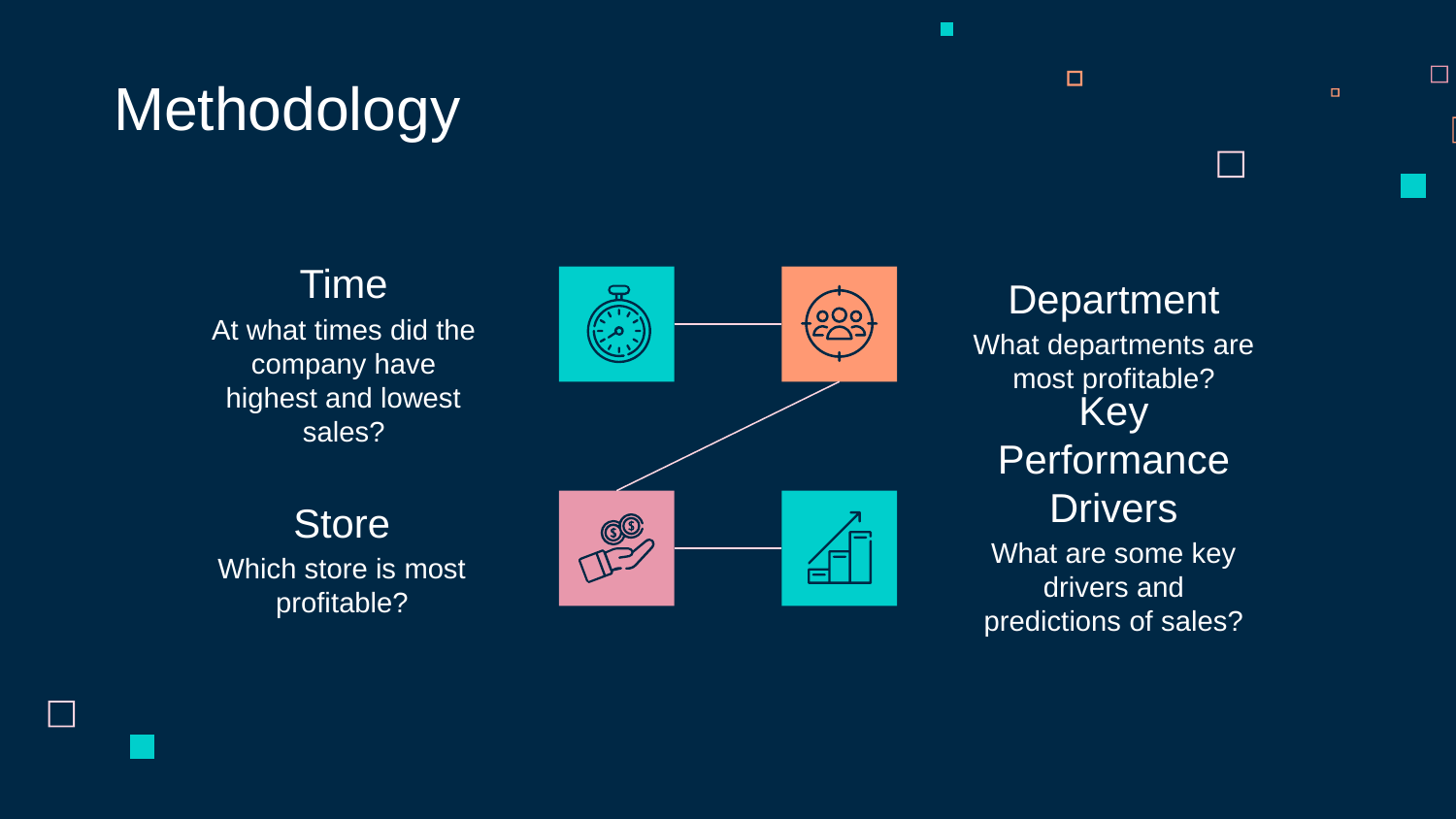

Methodology
# Time
Department

At what times did the company have highest and lowest sales?
What departments are most profitable?
Key Performance Drivers
Store

What are some key drivers and predictions of sales?
Which store is most profitable?